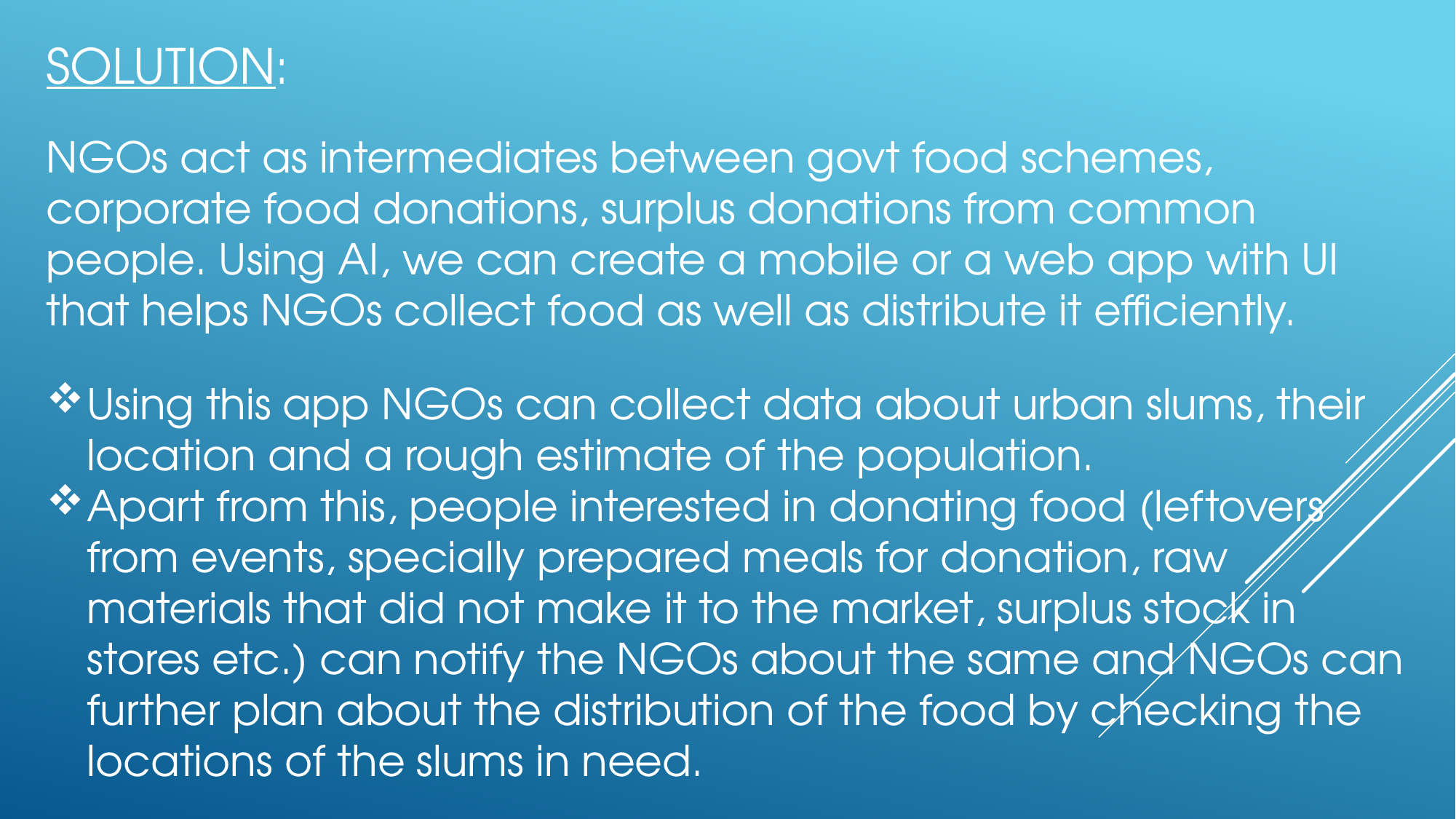

SOLUTION:

NGOs act as intermediates between govt food schemes, corporate food donations, surplus donations from common people. Using AI, we can create a mobile or a web app with UI that helps NGOs collect food as well as distribute it efficiently.

Using this app NGOs can collect data about urban slums, their location and a rough estimate of the population.
Apart from this, people interested in donating food (leftovers from events, specially prepared meals for donation, raw materials that did not make it to the market, surplus stock in stores etc.) can notify the NGOs about the same and NGOs can further plan about the distribution of the food by checking the locations of the slums in need.